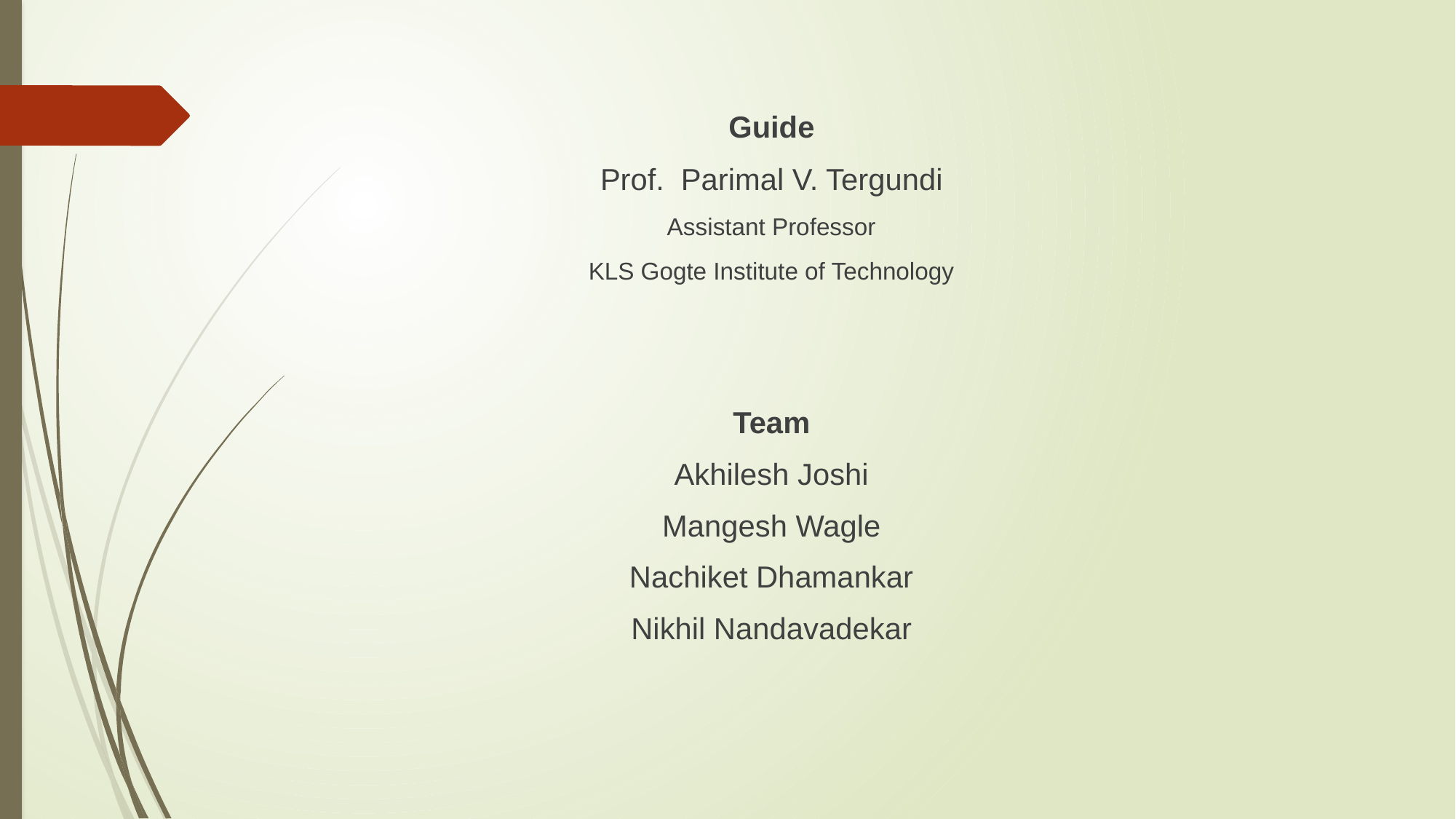

Guide
Prof.  Parimal V. Tergundi
Assistant Professor
KLS Gogte Institute of Technology

Team
Akhilesh Joshi
Mangesh Wagle
Nachiket Dhamankar
Nikhil Nandavadekar